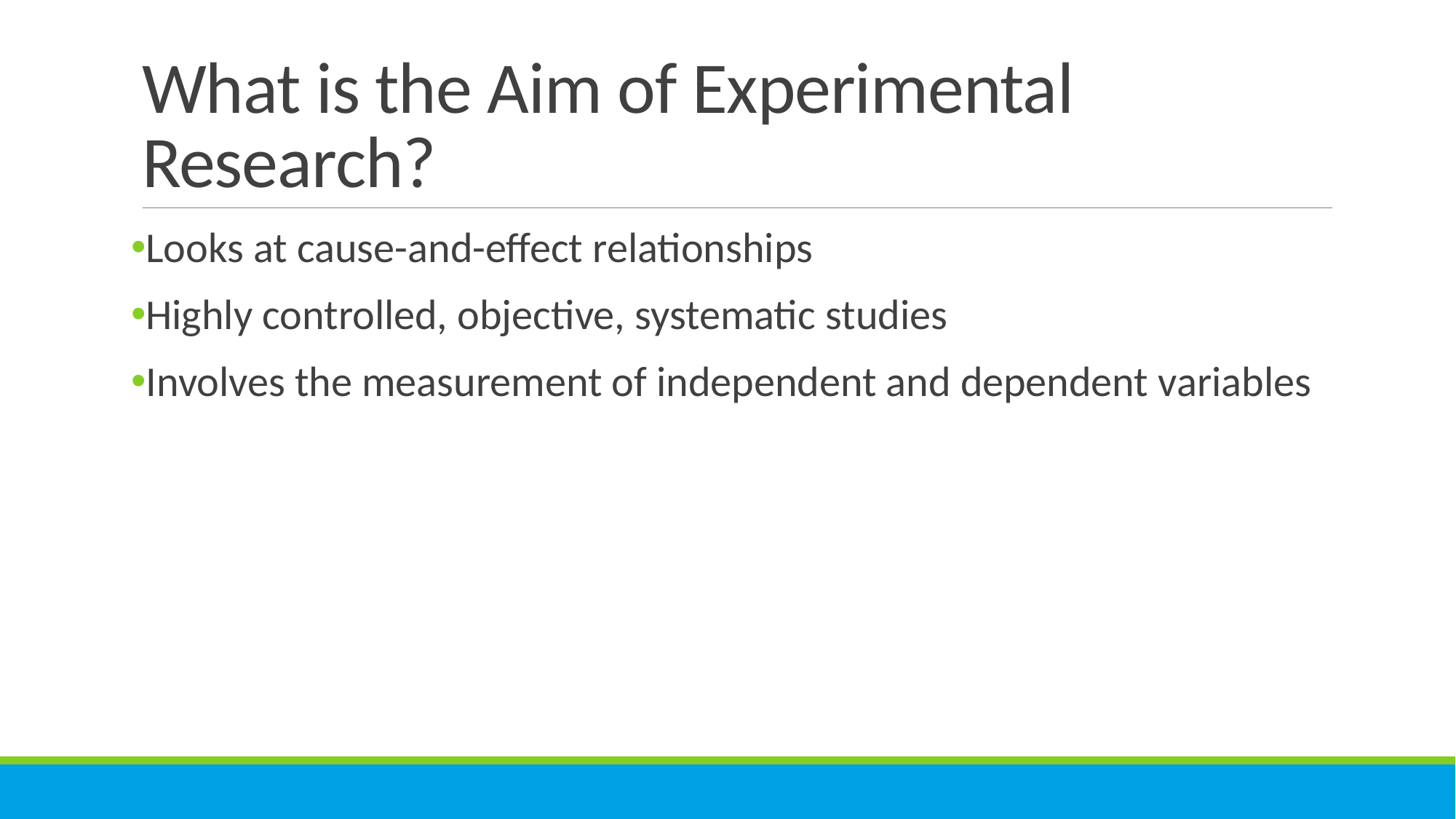

# What is the Aim of Experimental Research?
Looks at cause-and-effect relationships
Highly controlled, objective, systematic studies
Involves the measurement of independent and dependent variables